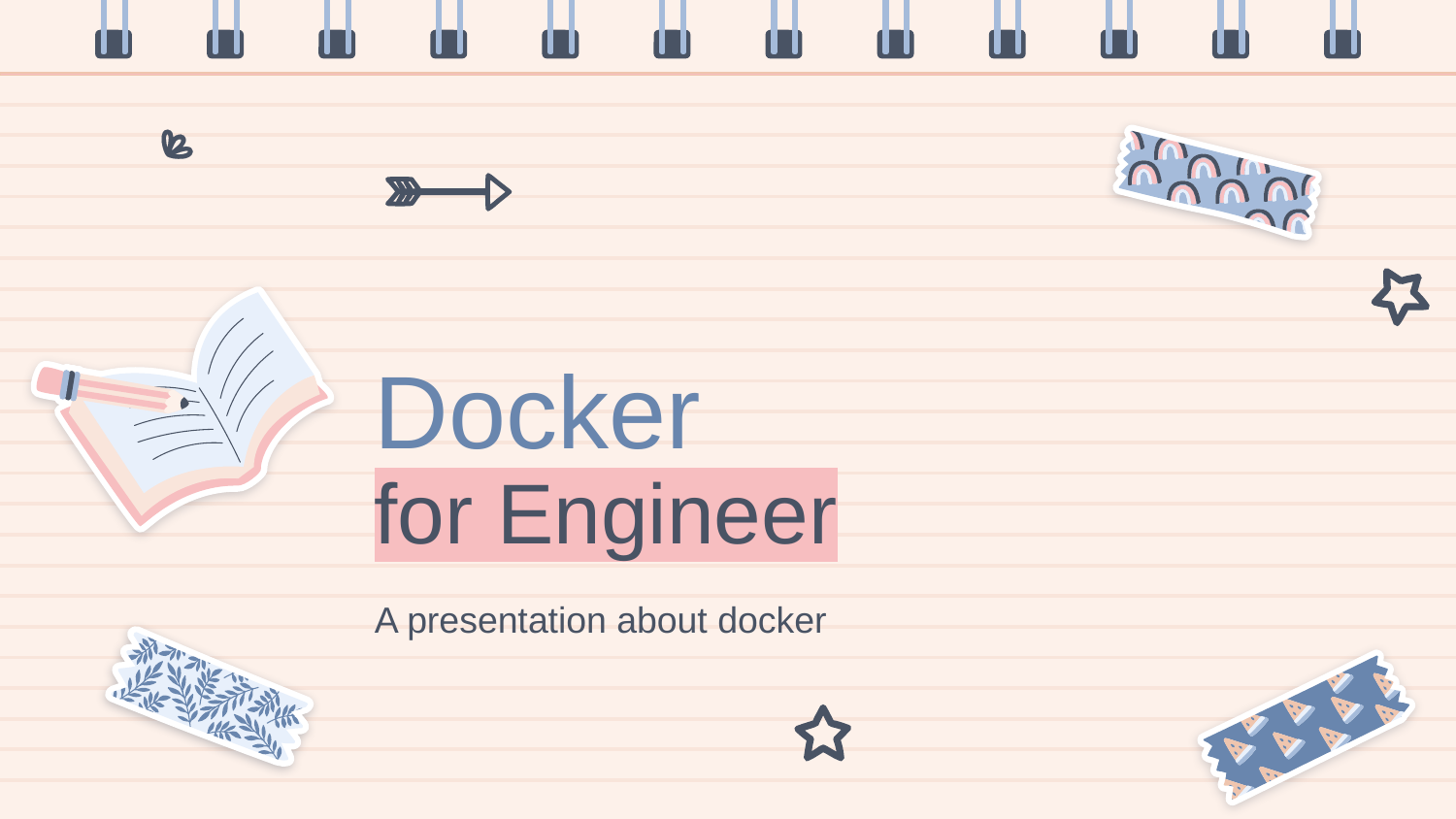

# Docker
for Engineer

A presentation about docker